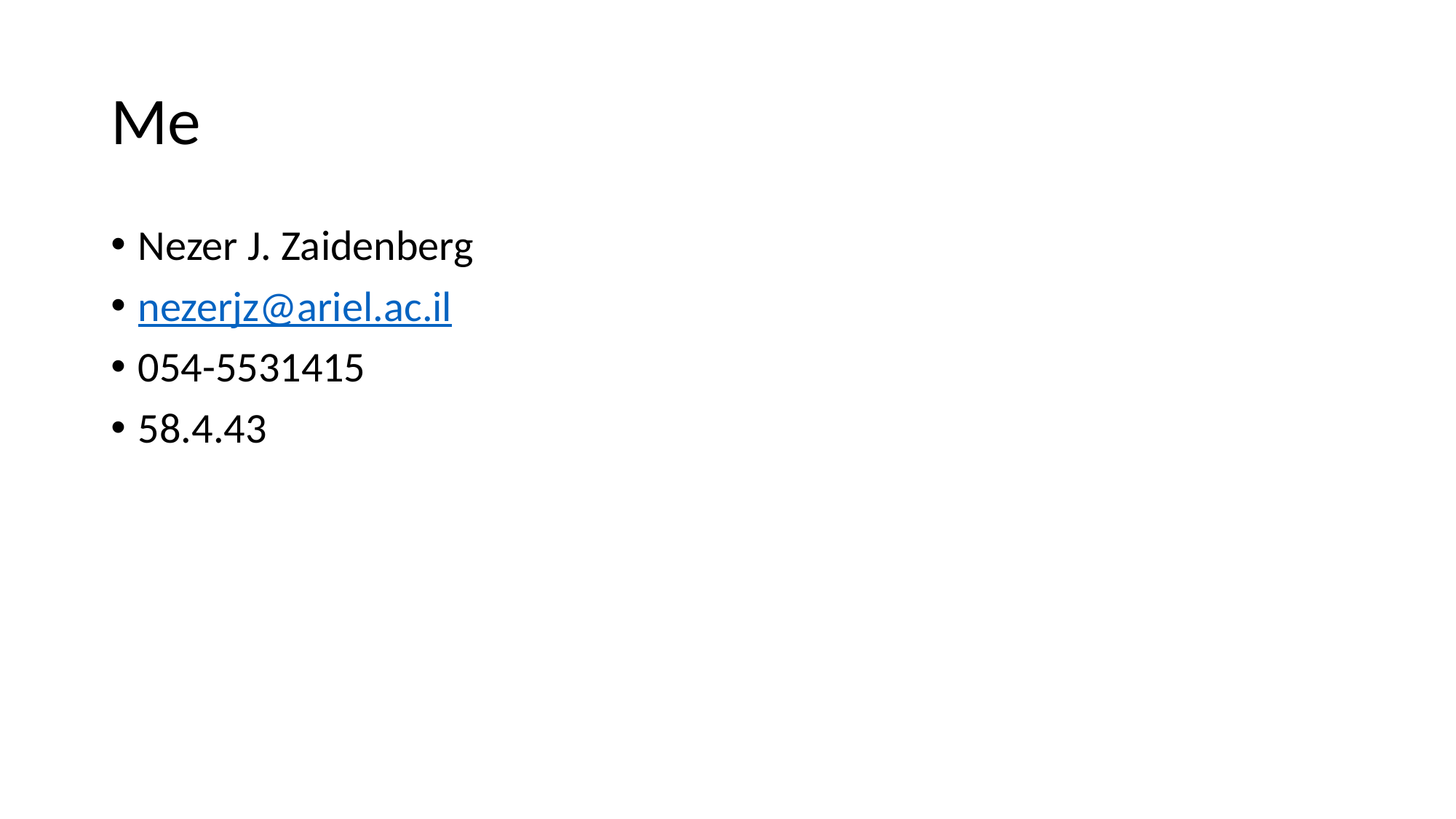

# Me
Nezer J. Zaidenberg
nezerjz@ariel.ac.il
054-5531415
58.4.43